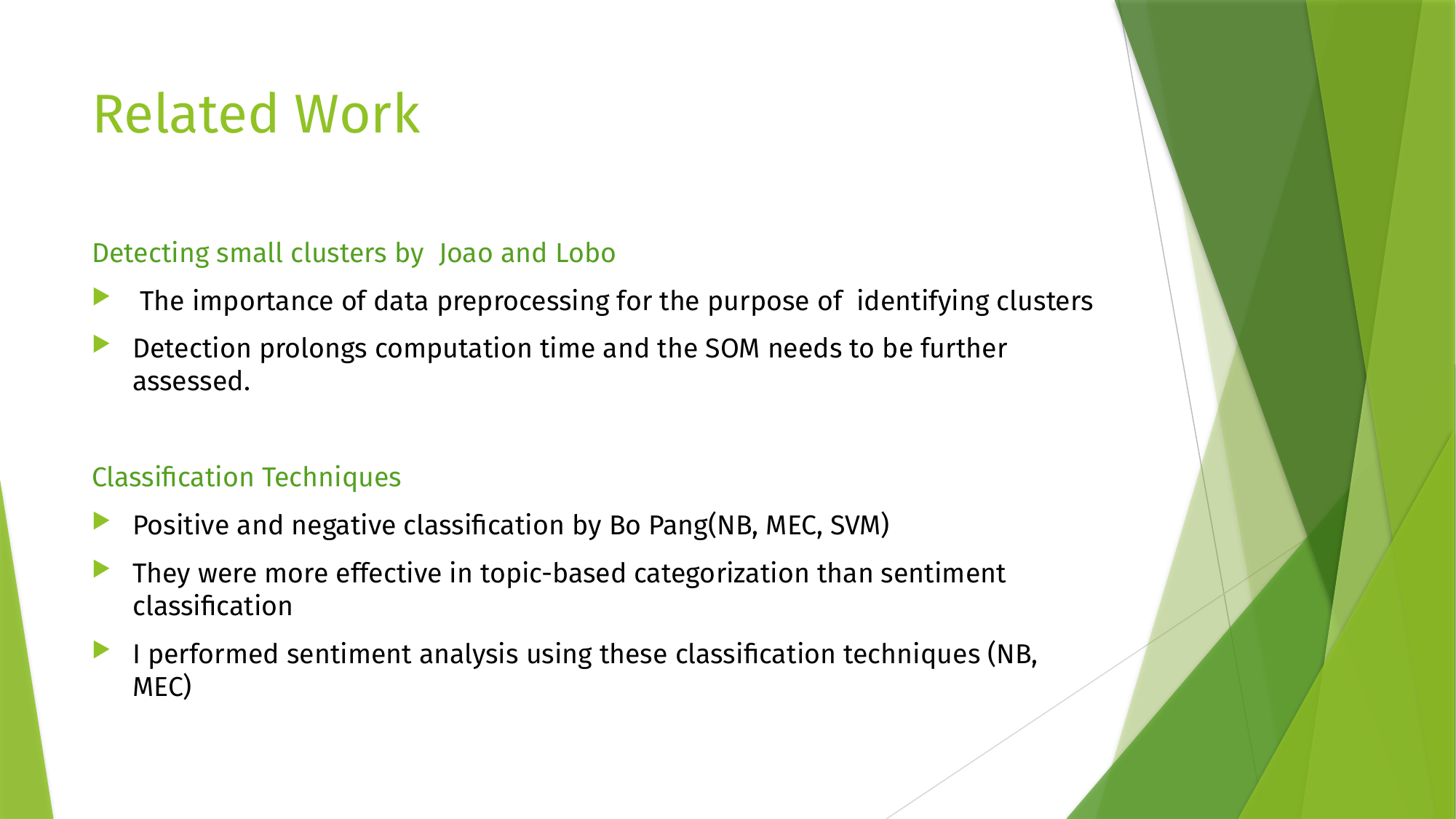

# Related Work
Detecting small clusters by  Joao and Lobo
 The importance of data preprocessing for the purpose of  identifying clusters
Detection prolongs computation time and the SOM needs to be further assessed.

Classification Techniques
Positive and negative classification by Bo Pang(NB, MEC, SVM)
They were more effective in topic-based categorization than sentiment classification
I performed sentiment analysis using these classification techniques (NB, MEC)